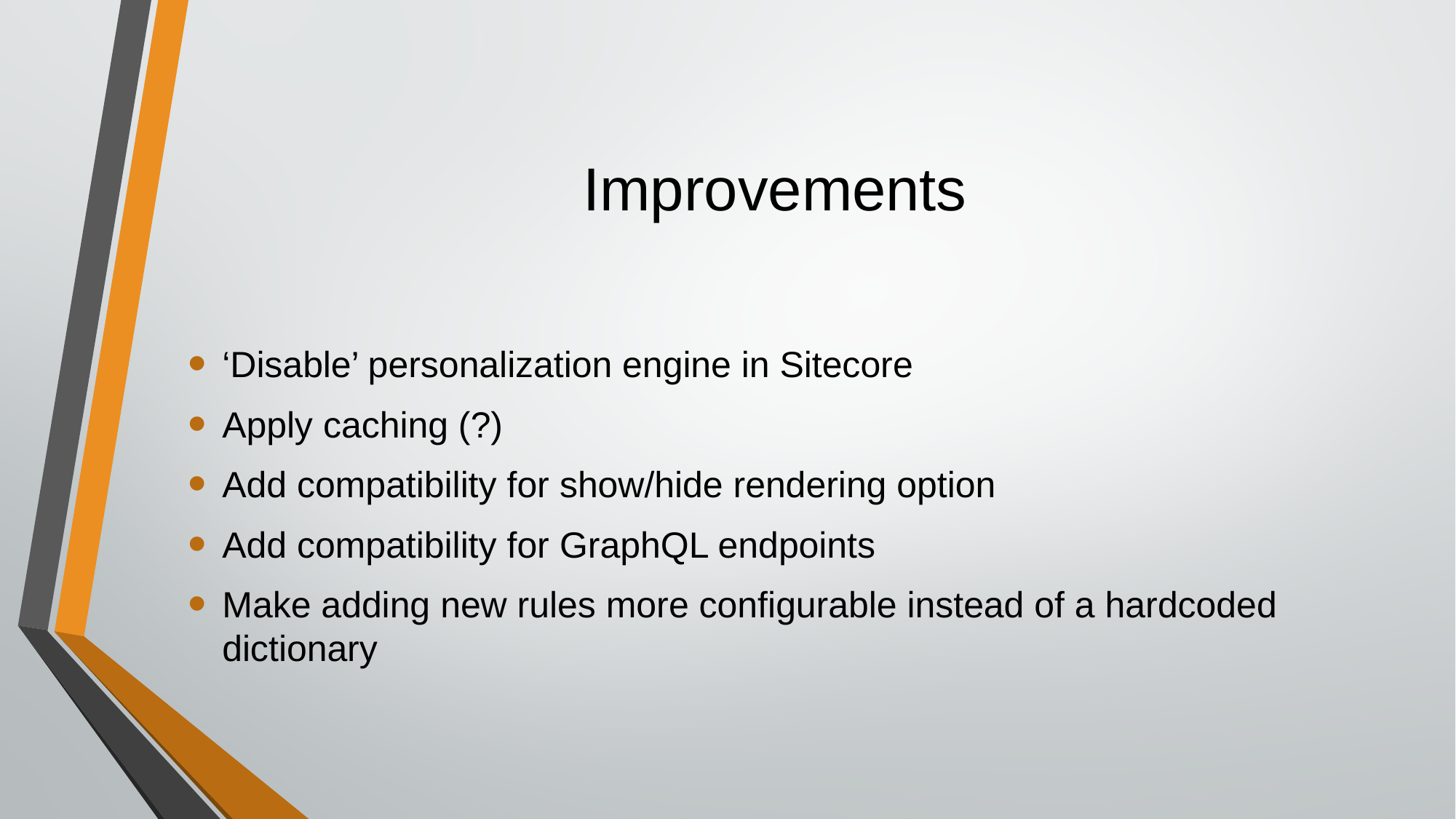

# Improvements
‘Disable’ personalization engine in Sitecore
Apply caching (?)
Add compatibility for show/hide rendering option
Add compatibility for GraphQL endpoints
Make adding new rules more configurable instead of a hardcoded dictionary